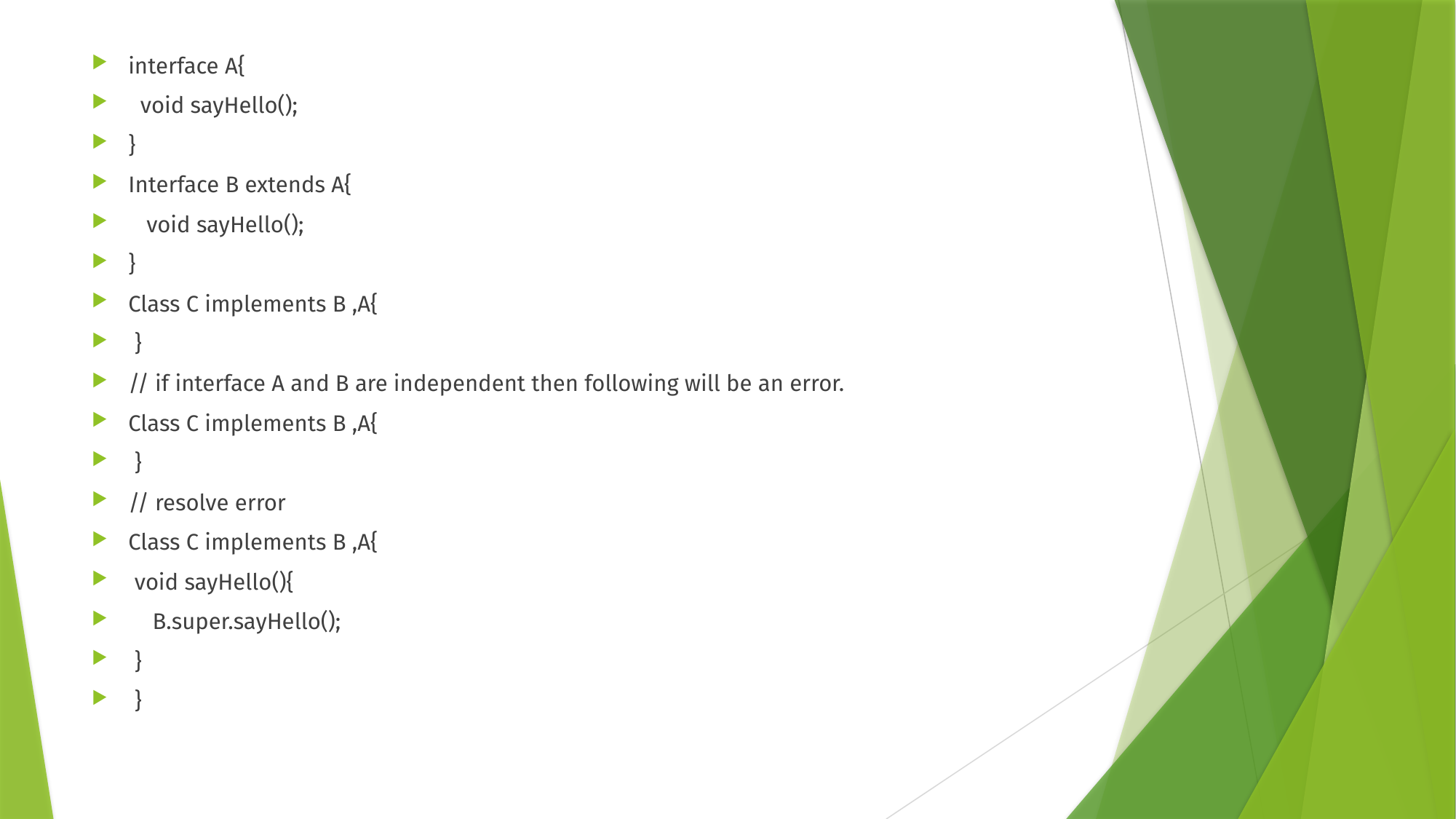

interface A{
  void sayHello();
}
Interface B extends A{
   void sayHello();
}
Class C implements B ,A{
 }
// if interface A and B are independent then following will be an error.
Class C implements B ,A{
 }
// resolve error
Class C implements B ,A{
 void sayHello(){
    B.super.sayHello();
 }
 }